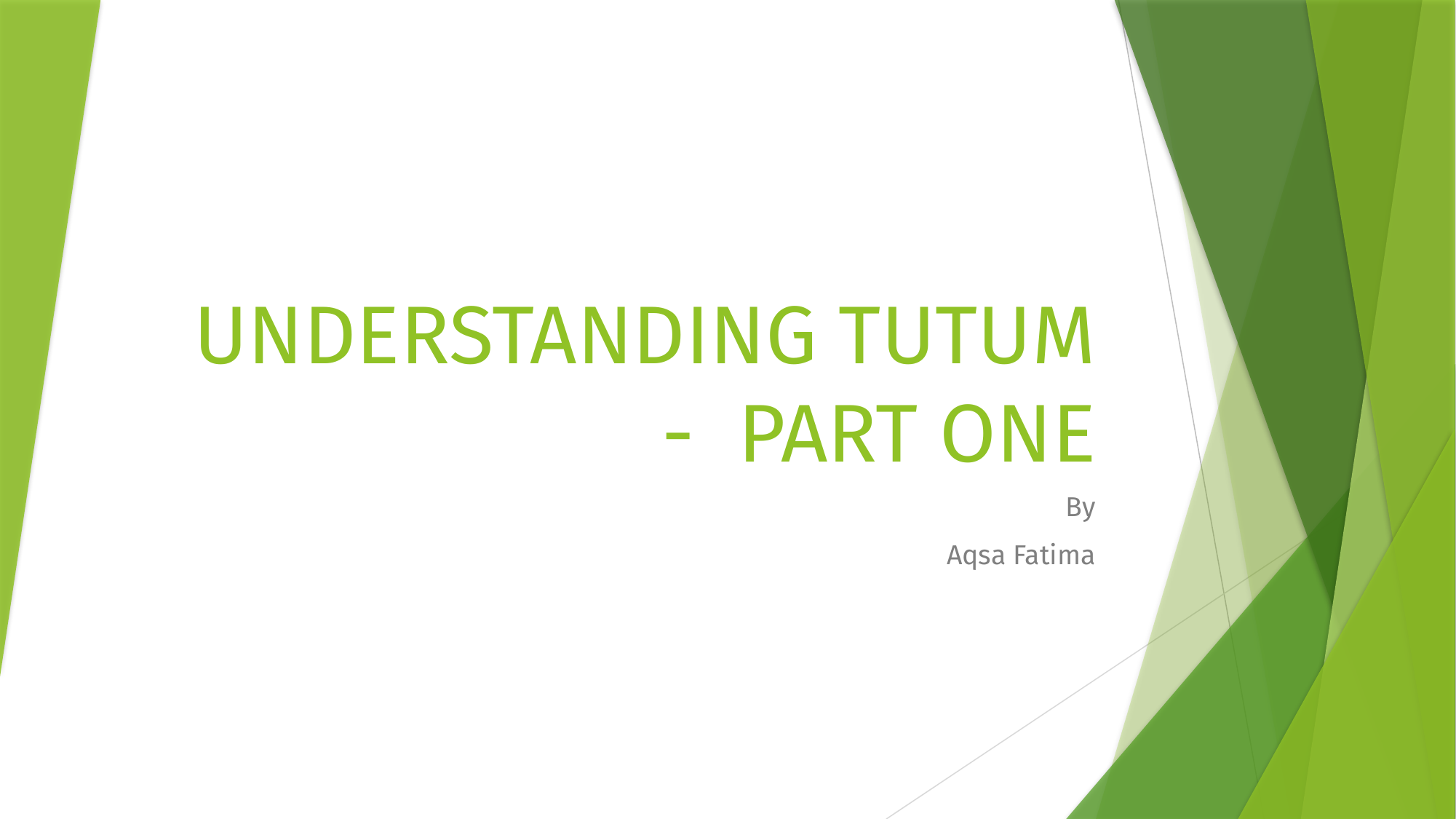

# UNDERSTANDING TUTUM -  PART ONE
By
Aqsa Fatima